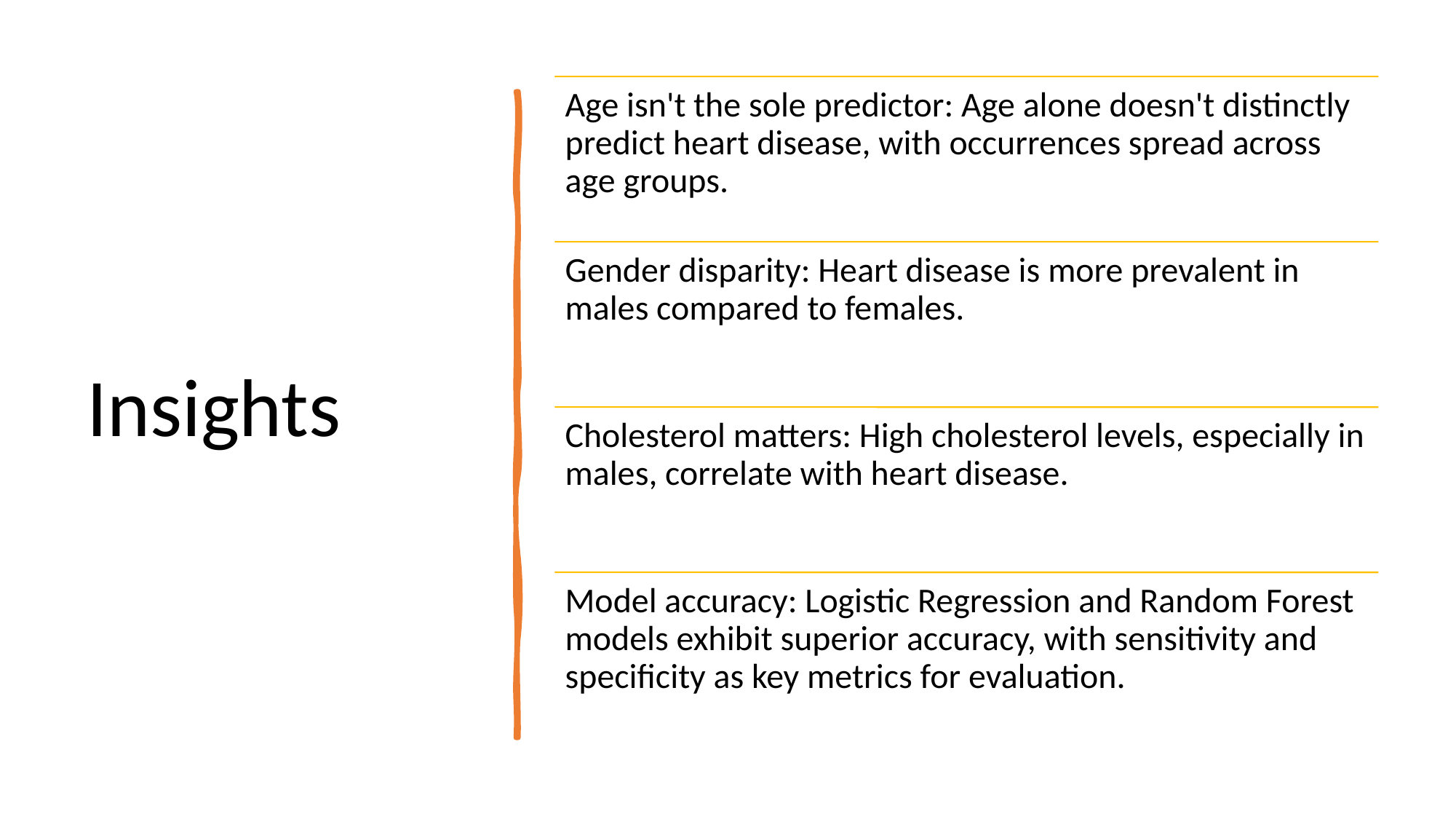

Age isn't the sole predictor: Age alone doesn't distinctly predict heart disease, with occurrences spread across age groups.
Gender disparity: Heart disease is more prevalent in males compared to females.
Cholesterol matters: High cholesterol levels, especially in males, correlate with heart disease.
Model accuracy: Logistic Regression and Random Forest models exhibit superior accuracy, with sensitivity and specificity as key metrics for evaluation.
# Insights